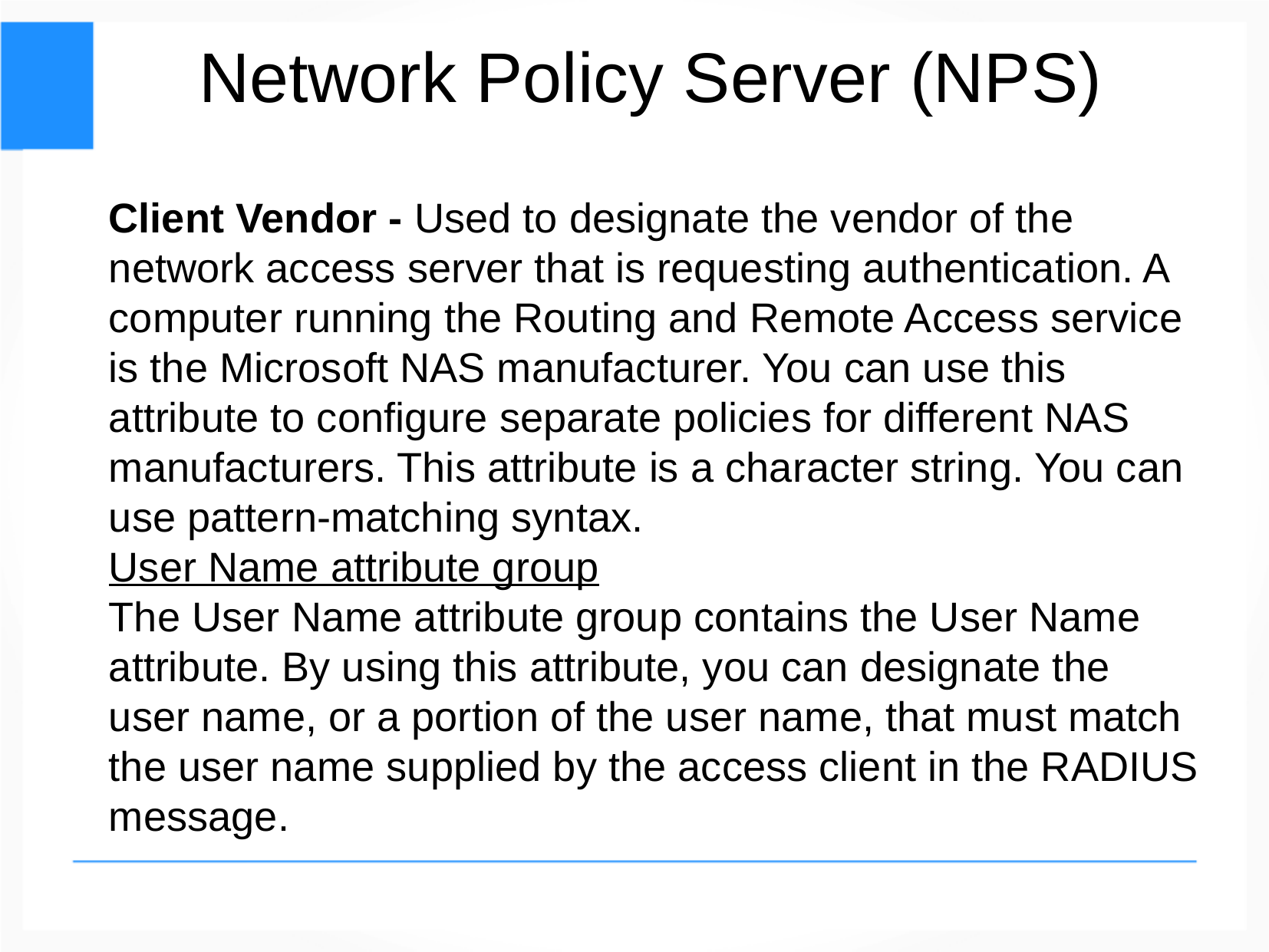

Network Policy Server (NPS)
Client Vendor - Used to designate the vendor of the network access server that is requesting authentication. A computer running the Routing and Remote Access service is the Microsoft NAS manufacturer. You can use this attribute to configure separate policies for different NAS manufacturers. This attribute is a character string. You can use pattern-matching syntax.
User Name attribute group
The User Name attribute group contains the User Name attribute. By using this attribute, you can designate the user name, or a portion of the user name, that must match the user name supplied by the access client in the RADIUS message.